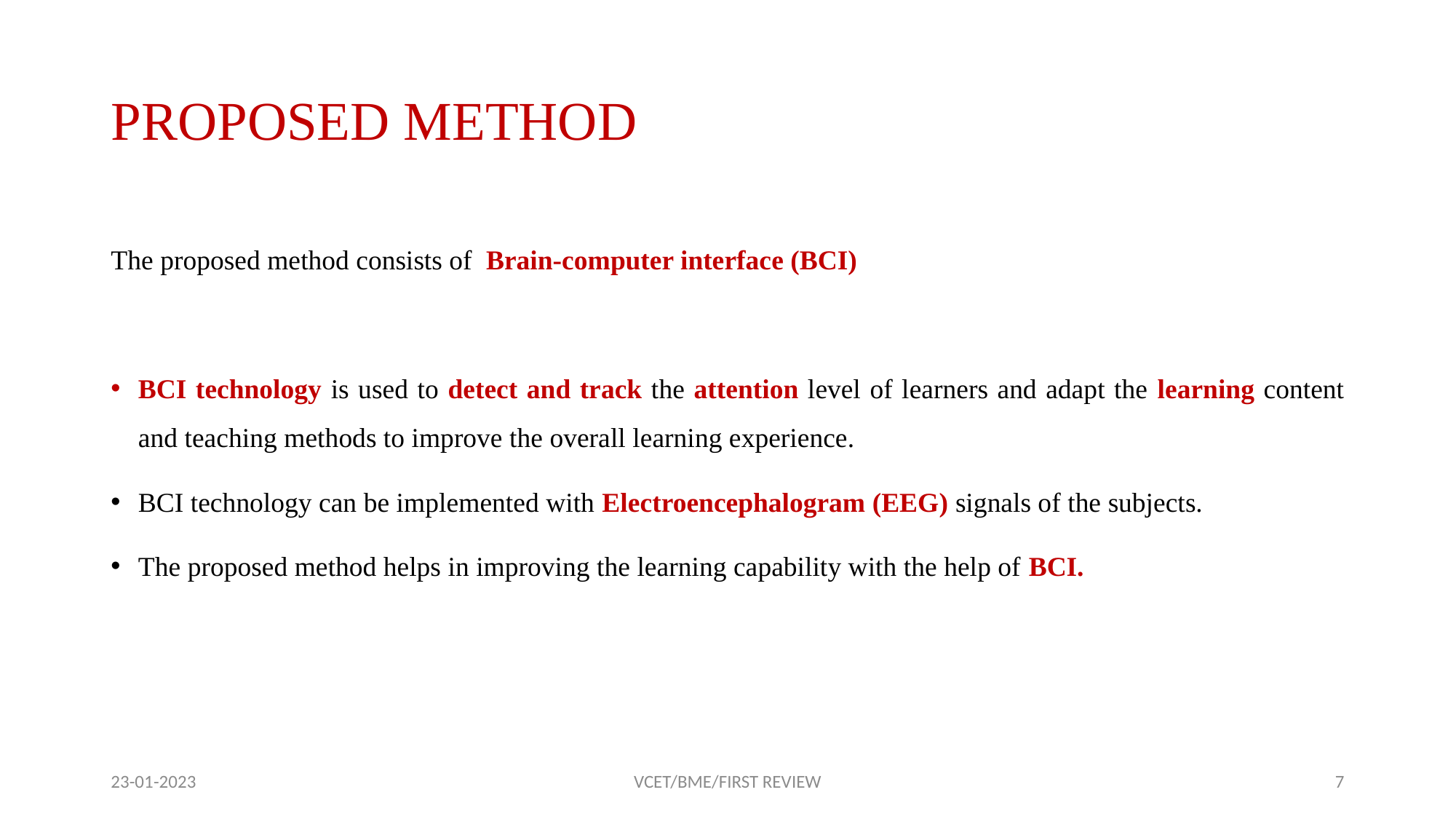

# PROPOSED METHOD
The proposed method consists of  Brain-computer interface (BCI)

BCI technology is used to detect and track the attention level of learners and adapt the learning content and teaching methods to improve the overall learning experience.
BCI technology can be implemented with Electroencephalogram (EEG) signals of the subjects.
The proposed method helps in improving the learning capability with the help of BCI.

23-01-2023
VCET/BME/FIRST REVIEW
7